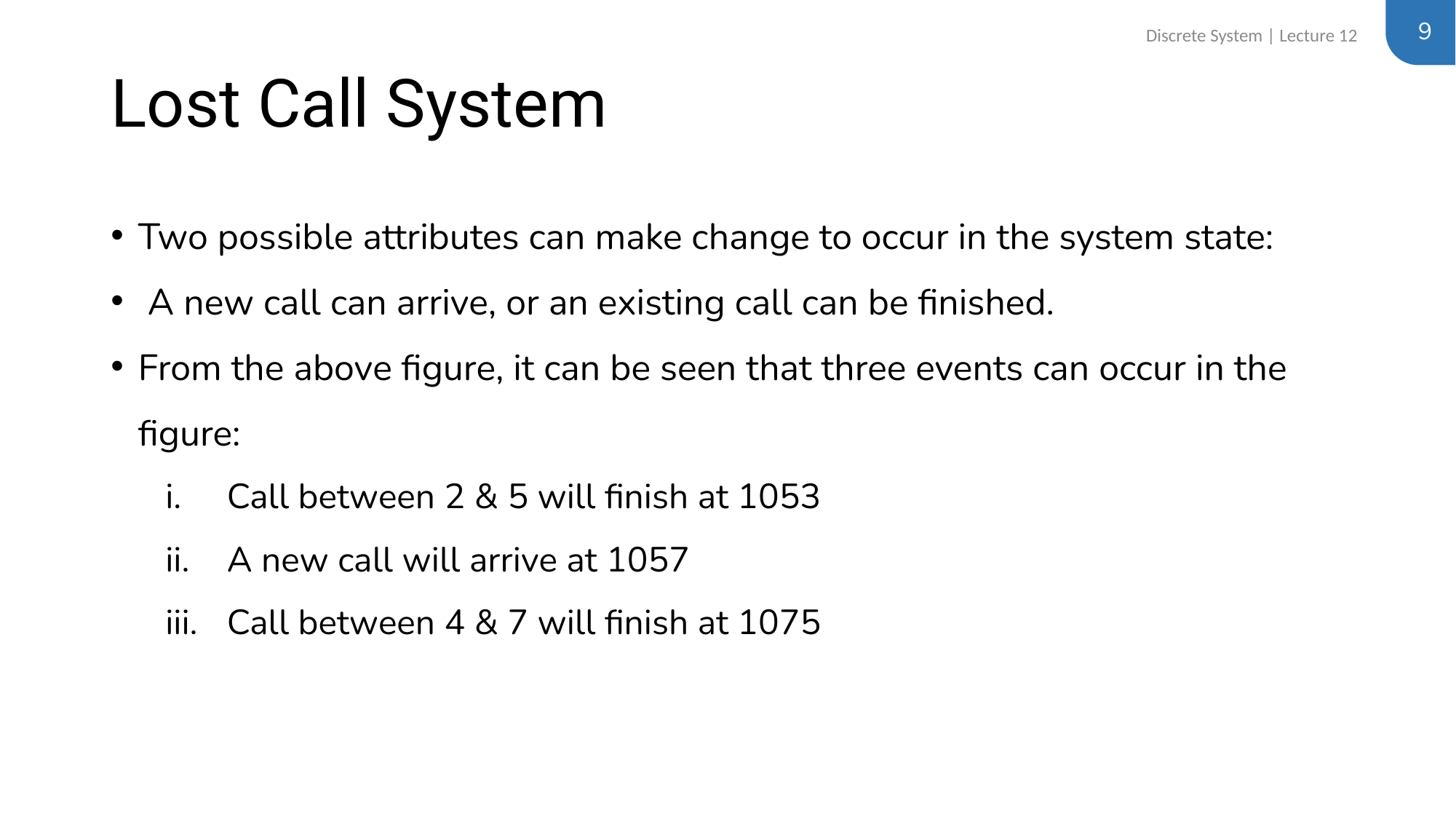

9
Discrete System | Lecture 12
# Lost Call System
Two possible attributes can make change to occur in the system state:
 A new call can arrive, or an existing call can be finished.
From the above figure, it can be seen that three events can occur in the figure:
Call between 2 & 5 will finish at 1053
A new call will arrive at 1057
Call between 4 & 7 will finish at 1075